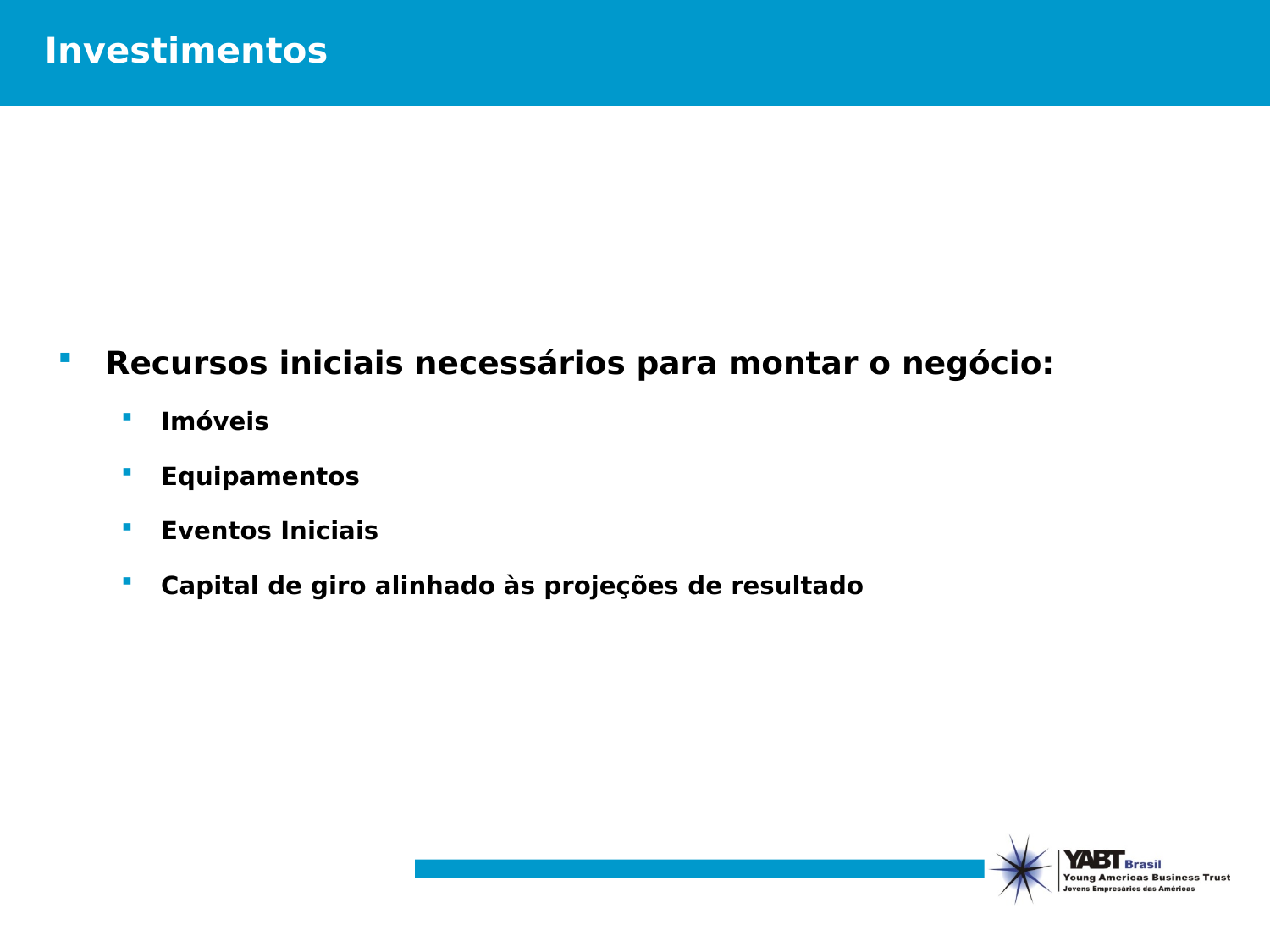

# Investimentos
Recursos iniciais necessários para montar o negócio:
Imóveis
Equipamentos
Eventos Iniciais
Capital de giro alinhado às projeções de resultado